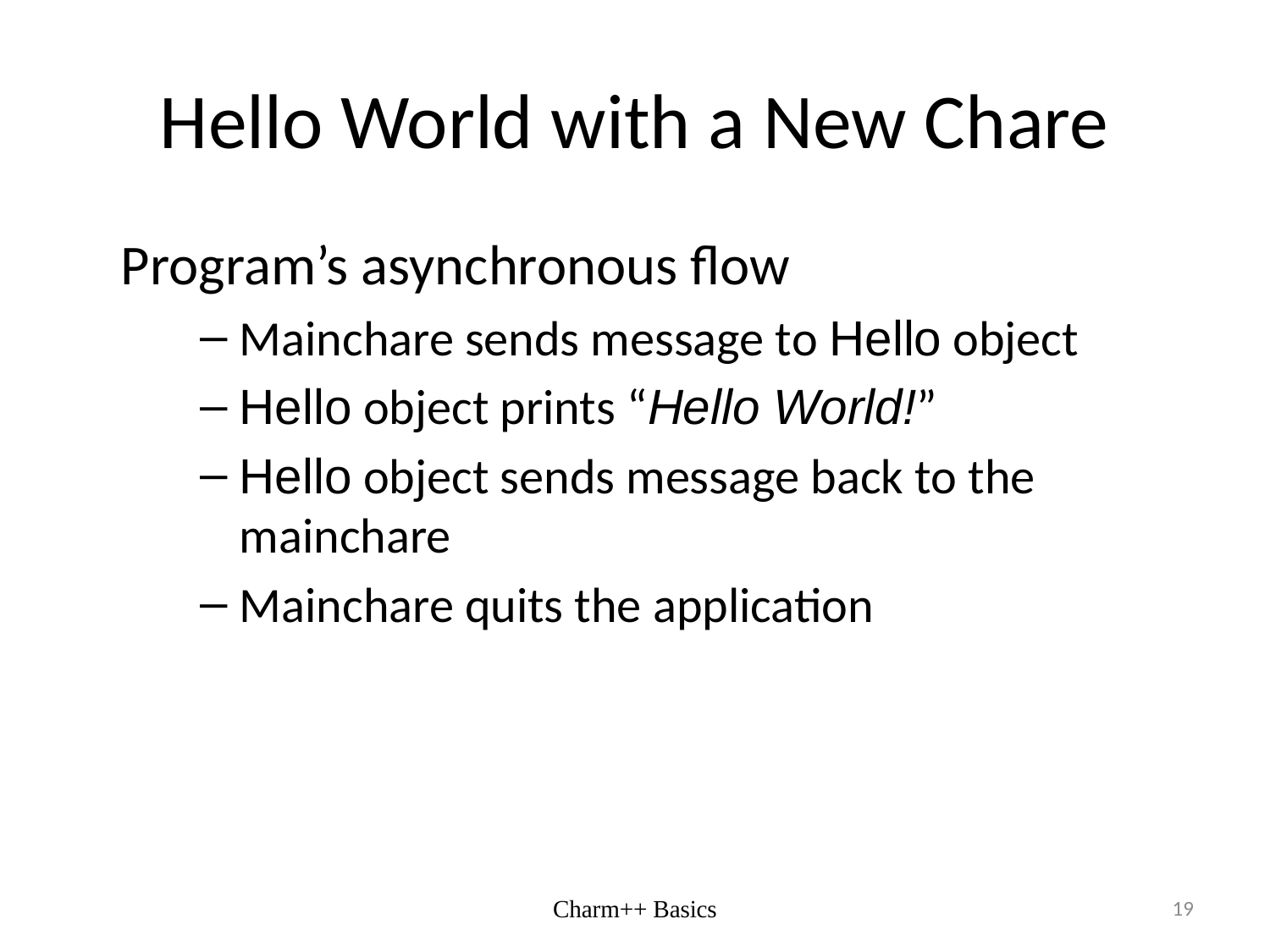

# Hello World with a New Chare
Program’s asynchronous flow
Mainchare sends message to Hello object
Hello object prints “Hello World!”
Hello object sends message back to the mainchare
Mainchare quits the application
Charm++ Basics
19